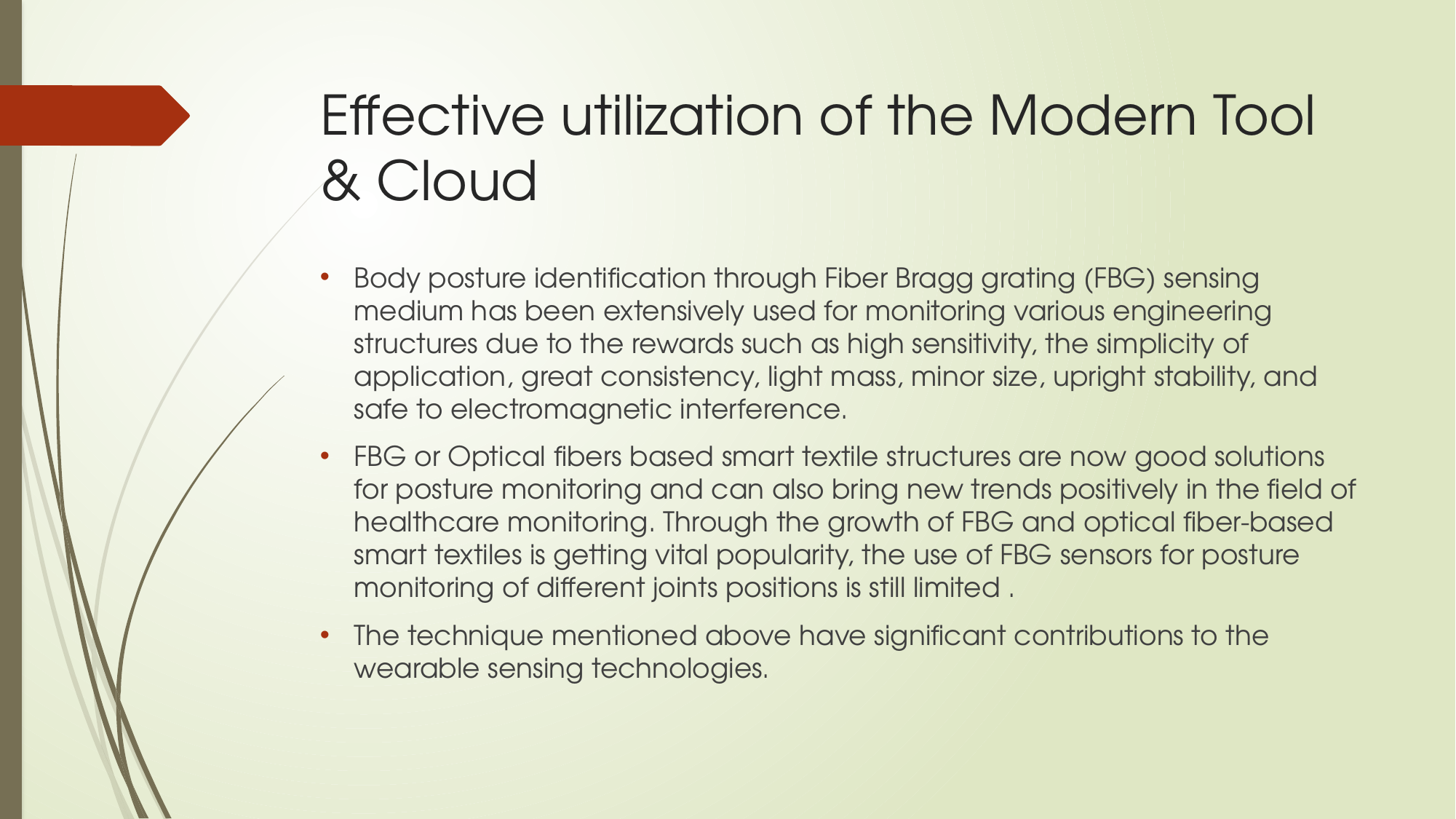

# Effective utilization of the Modern Tool & Cloud
Body posture identification through Fiber Bragg grating (FBG) sensing medium has been extensively used for monitoring various engineering structures due to the rewards such as high sensitivity, the simplicity of application, great consistency, light mass, minor size, upright stability, and safe to electromagnetic interference.
FBG or Optical fibers based smart textile structures are now good solutions for posture monitoring and can also bring new trends positively in the field of healthcare monitoring. Through the growth of FBG and optical fiber-based smart textiles is getting vital popularity, the use of FBG sensors for posture monitoring of different joints positions is still limited .
The technique mentioned above have significant contributions to the wearable sensing technologies.